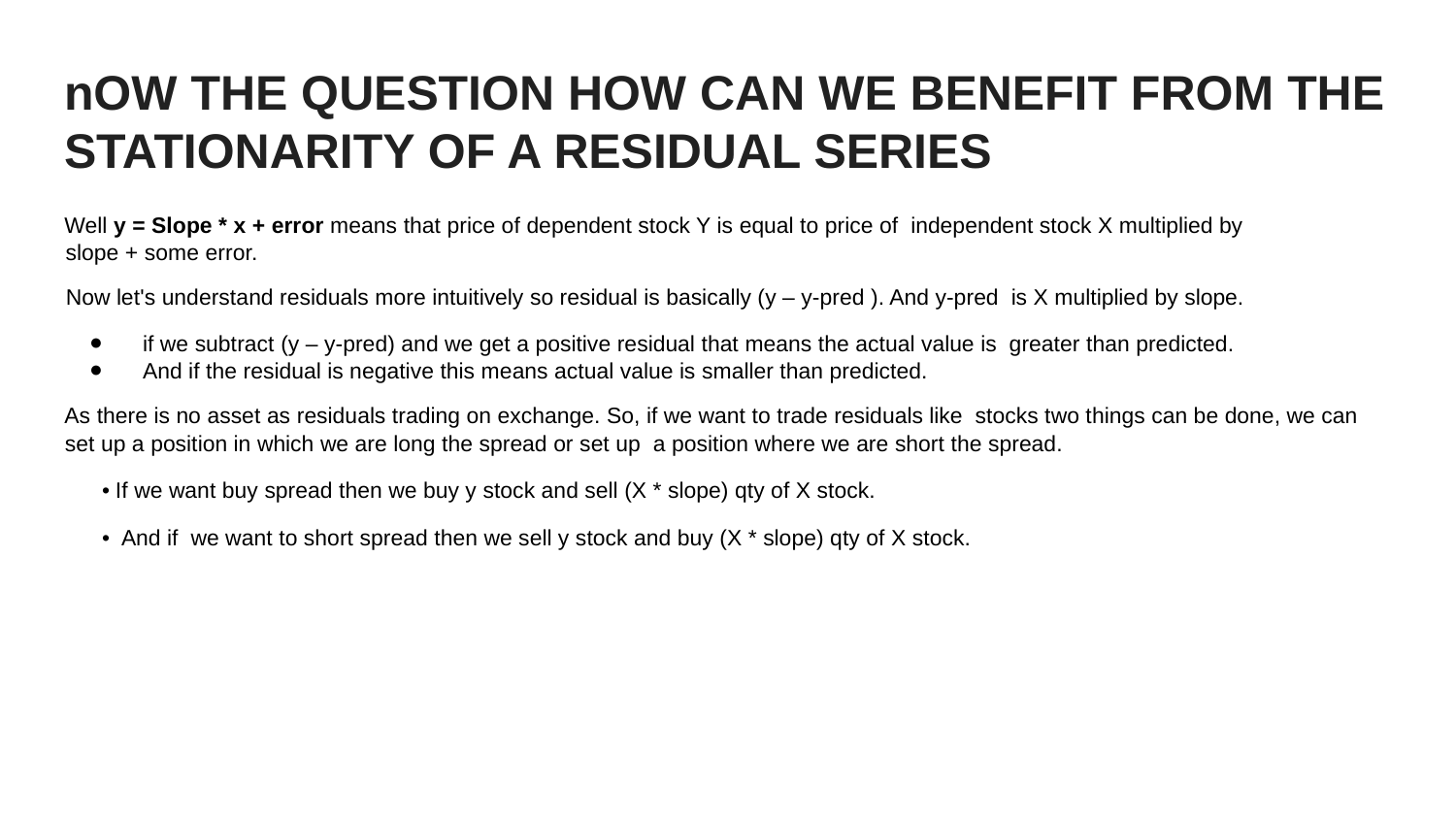

# nOW THE QUESTION HOW CAN WE BENEFIT FROM THE STATIONARITY OF A RESIDUAL SERIES
Well y = Slope * x + error means that price of dependent stock Y is equal to price of  independent stock X multiplied by slope + some error.
Now let's understand residuals more intuitively so residual is basically (y – y-pred ). And y-pred  is X multiplied by slope.
 if we subtract (y – y-pred) and we get a positive residual that means the actual value is  greater than predicted.
 And if the residual is negative this means actual value is smaller than predicted.
As there is no asset as residuals trading on exchange. So, if we want to trade residuals like  stocks two things can be done, we can set up a position in which we are long the spread or set up  a position where we are short the spread.
• If we want buy spread then we buy y stock and sell (X * slope) qty of X stock.
•  And if  we want to short spread then we sell y stock and buy (X * slope) qty of X stock.